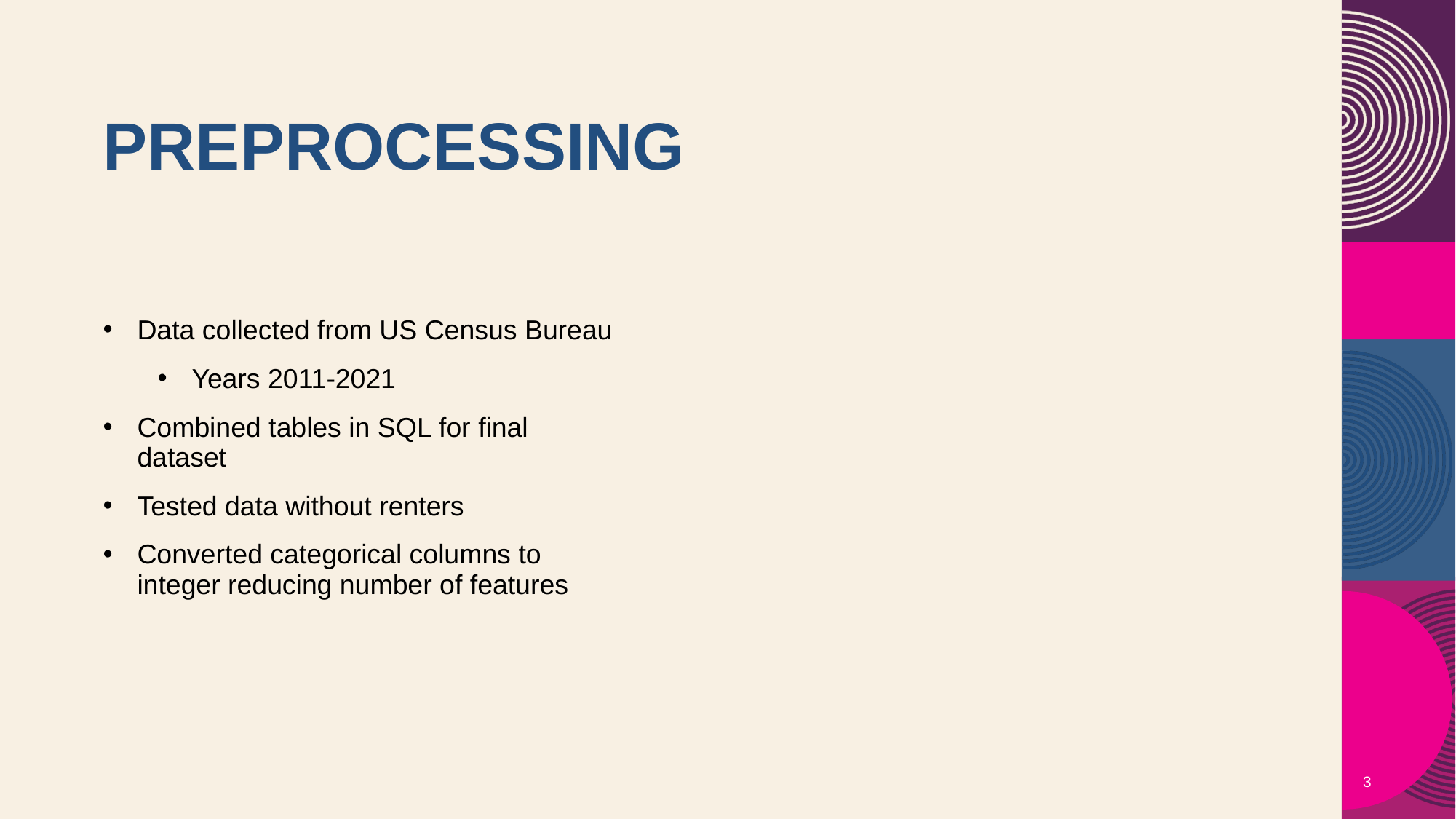

# Preprocessing
Data collected from US Census Bureau
Years 2011-2021
Combined tables in SQL for final dataset
Tested data without renters
Converted categorical columns to integer reducing number of features
3